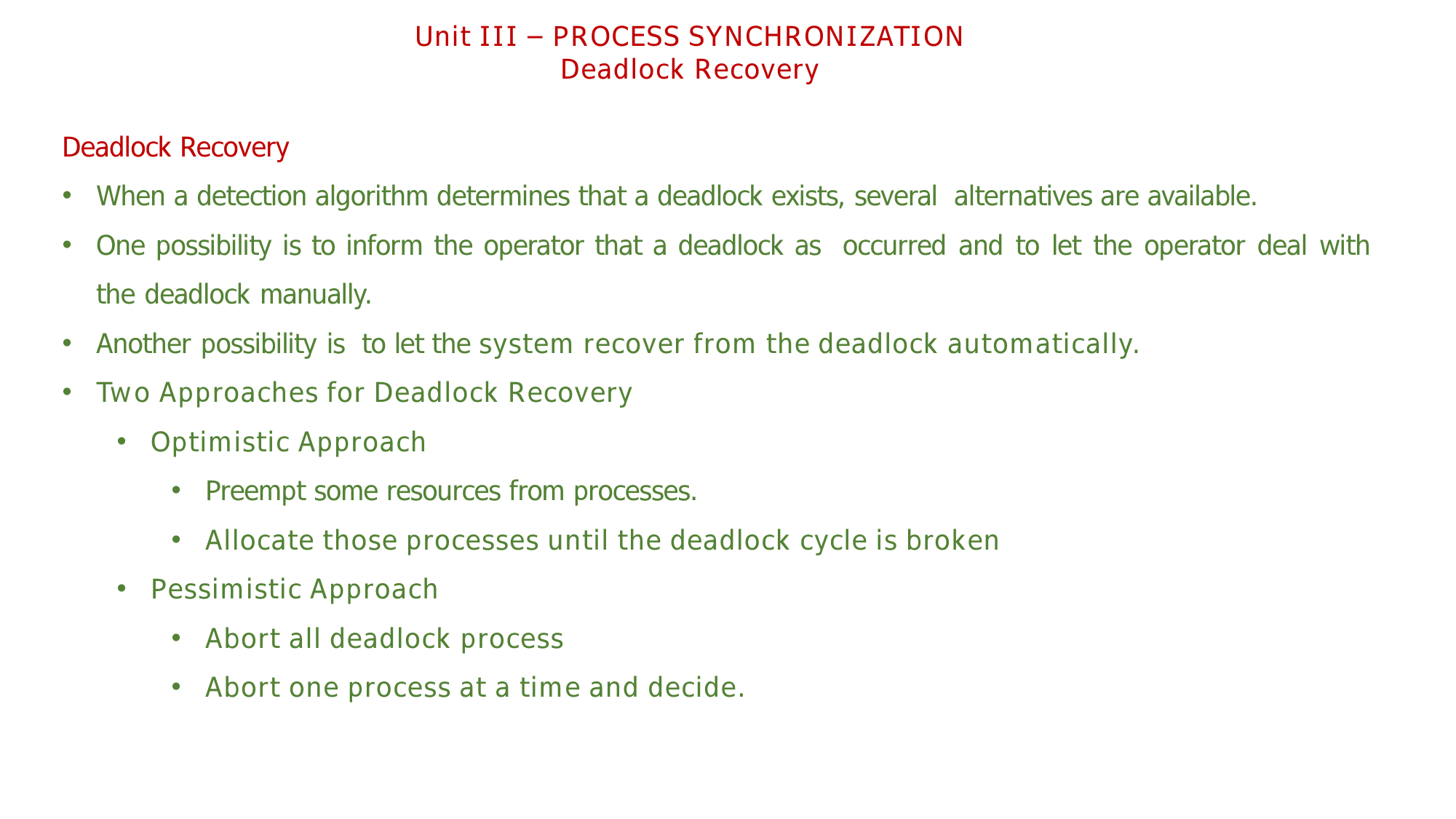

Unit III – PROCESS SYNCHRONIZATION
Deadlock Recovery
Deadlock Recovery
When a detection algorithm determines that a deadlock exists, several  alternatives are available.
One possibility is to inform the operator that a deadlock as  occurred and to let the operator deal with the deadlock manually.
Another possibility is  to let the system recover from the deadlock automatically.
Two Approaches for Deadlock Recovery
Optimistic Approach
Preempt some resources from processes.
Allocate those processes until the deadlock cycle is broken
Pessimistic Approach
Abort all deadlock process
Abort one process at a time and decide.